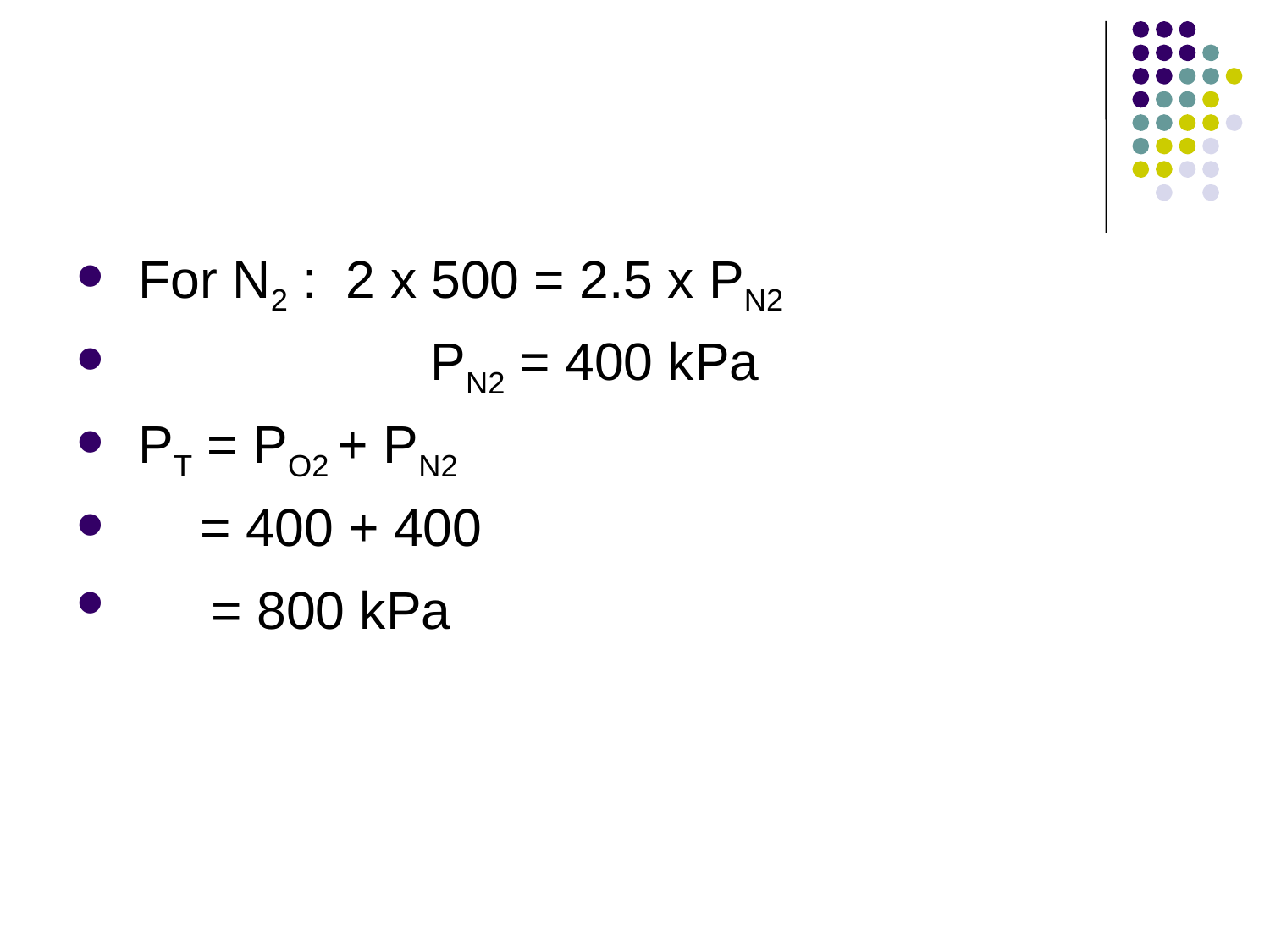

#
 For N2 :  2 x 500 = 2.5 x PN2
                     PN2 = 400 kPa
 PT = PO2 + PN2
         = 400 + 400
      = 800 kPa